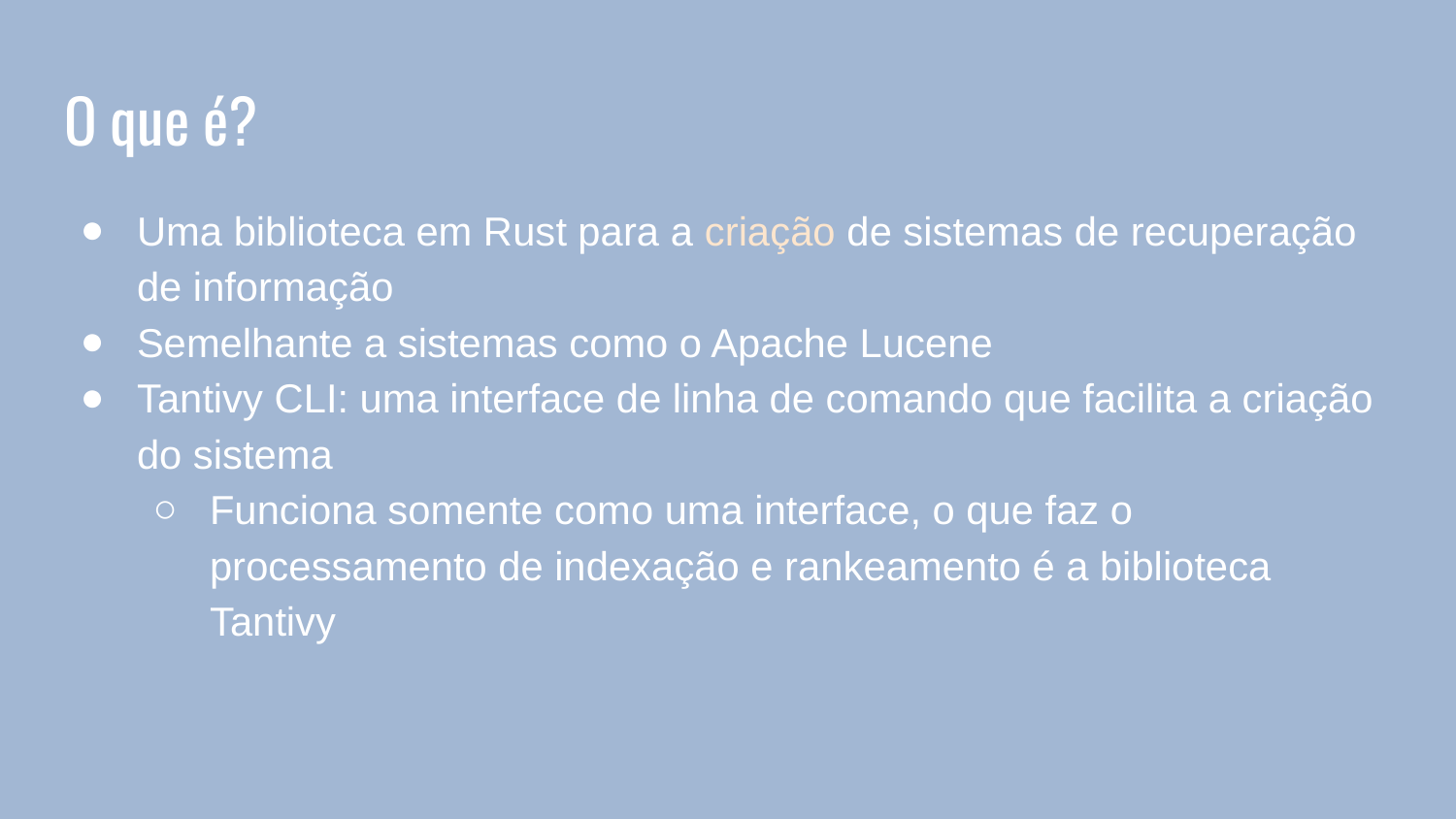

# O que é?
Uma biblioteca em Rust para a criação de sistemas de recuperação de informação
Semelhante a sistemas como o Apache Lucene
Tantivy CLI: uma interface de linha de comando que facilita a criação do sistema
Funciona somente como uma interface, o que faz o processamento de indexação e rankeamento é a biblioteca Tantivy